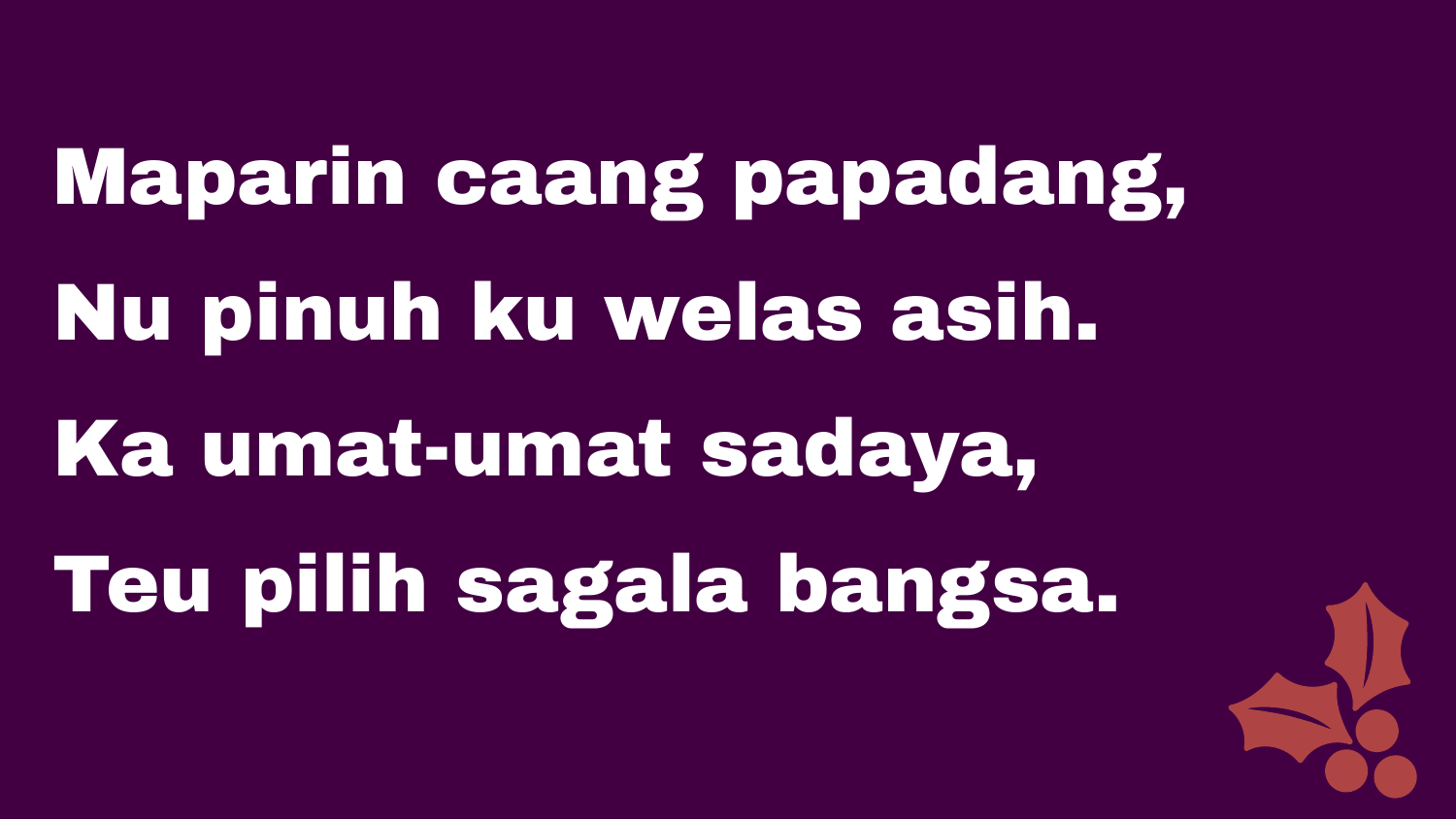

Maparin caang papadang,
Nu pinuh ku welas asih.
Ka umat-umat sadaya,
Teu pilih sagala bangsa.